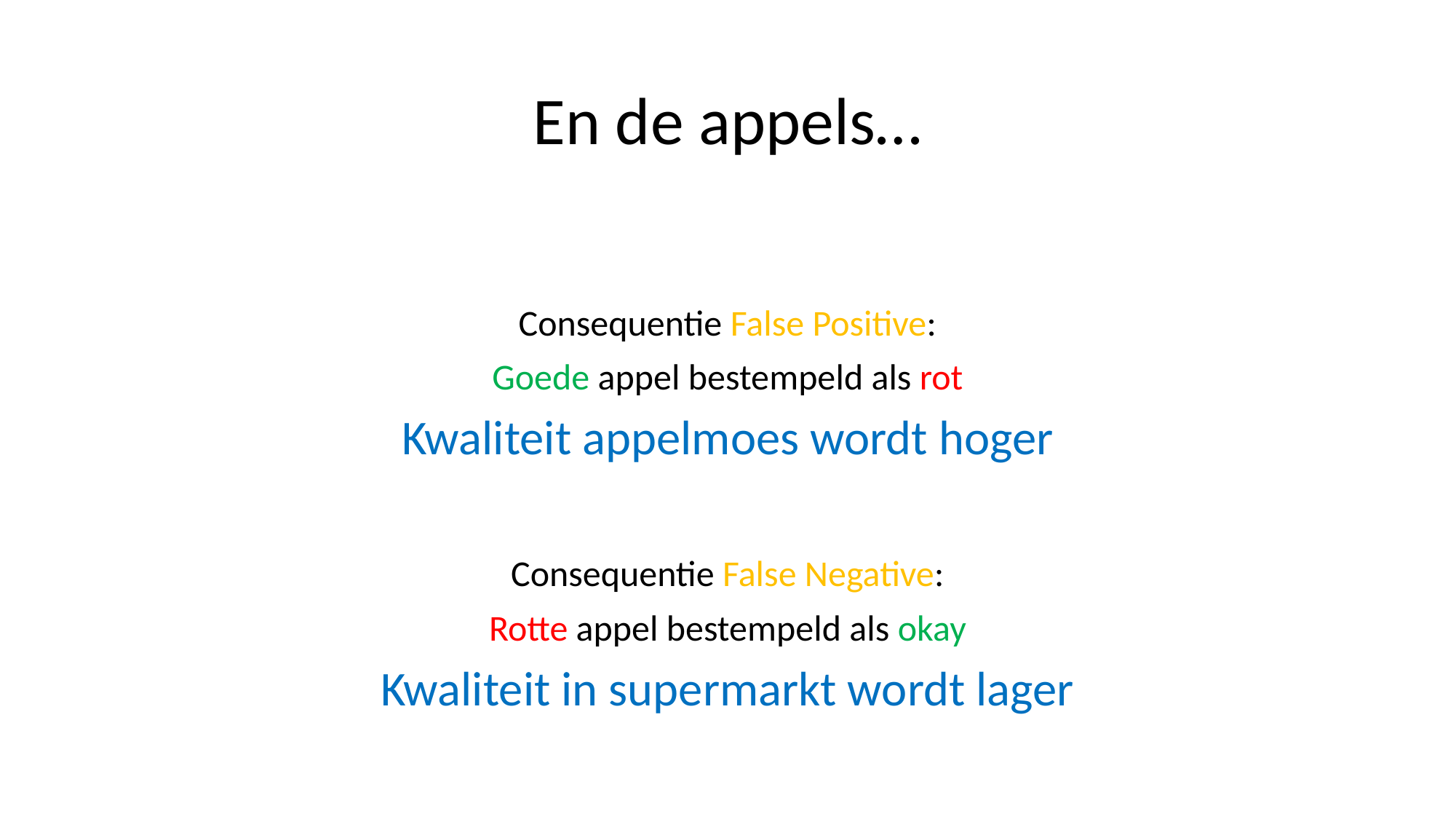

# En de appels…

Consequentie False Positive:
Goede appel bestempeld als rot
Kwaliteit appelmoes wordt hoger

Consequentie False Negative:
Rotte appel bestempeld als okay
Kwaliteit in supermarkt wordt lager